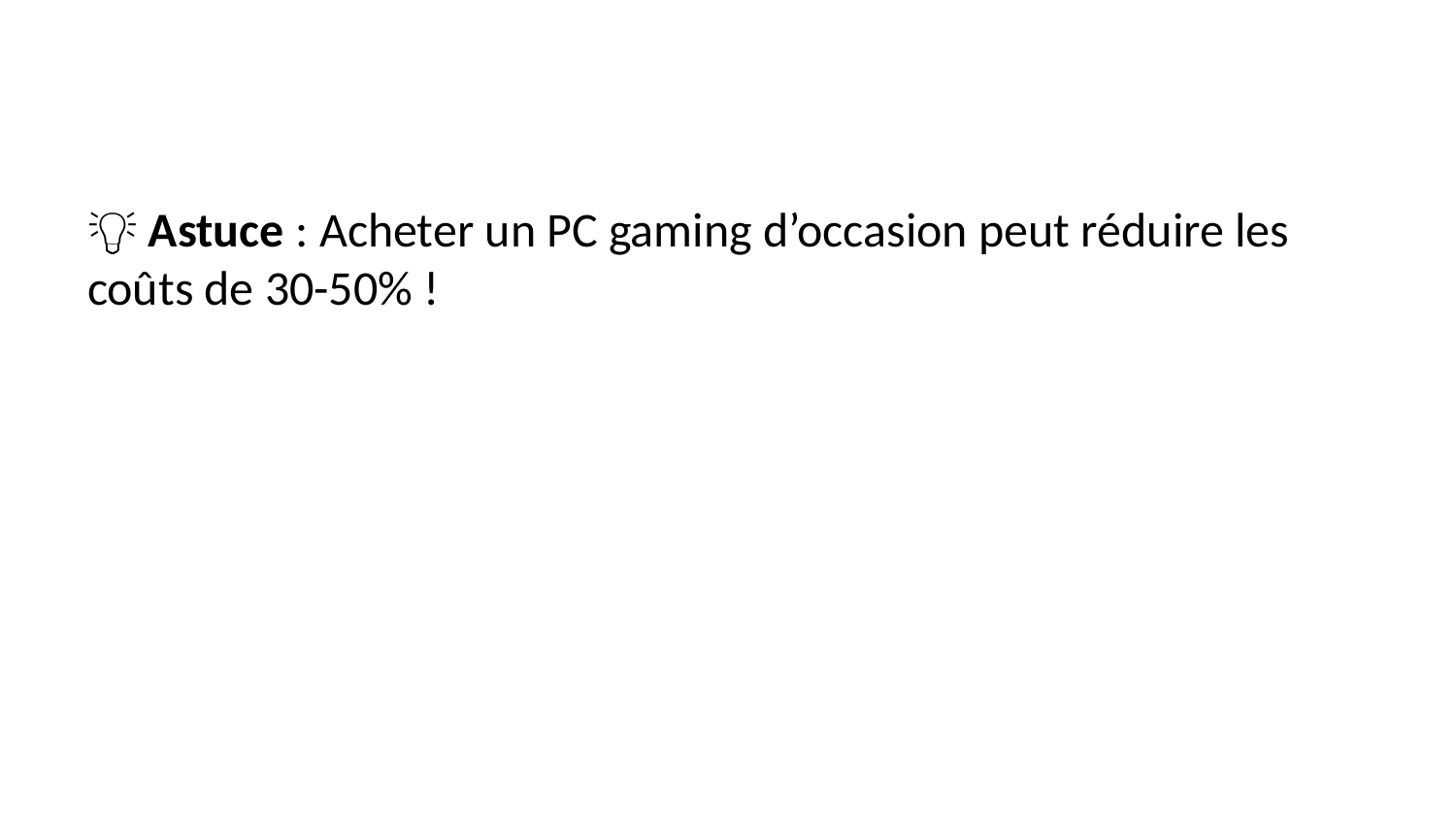

💡 Astuce : Acheter un PC gaming d’occasion peut réduire les coûts de 30-50% !